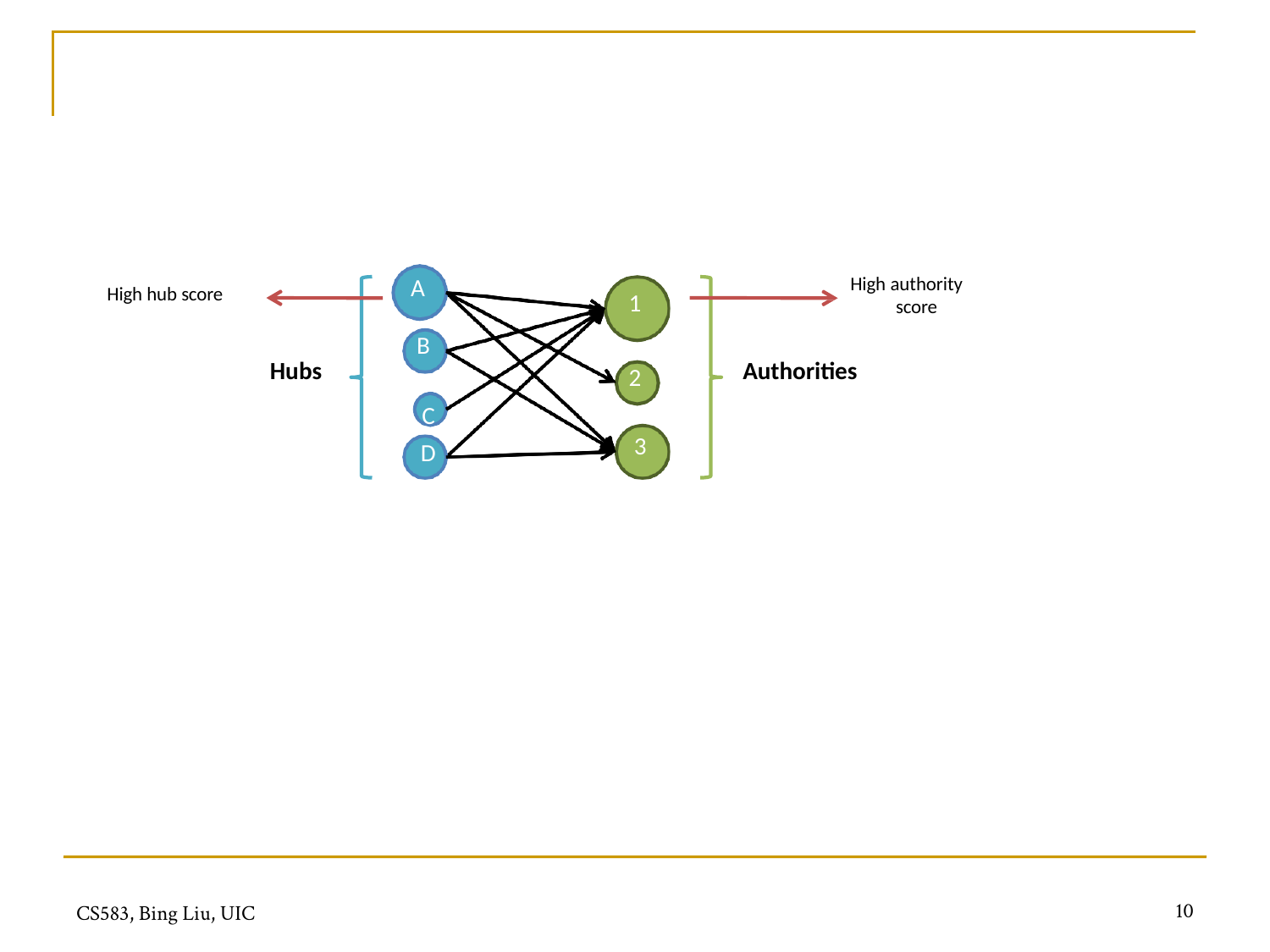

High authority  score
A

High hub score
1
B
Hubs
Authorities
2
C  D
3
10
CS583, Bing Liu, UIC